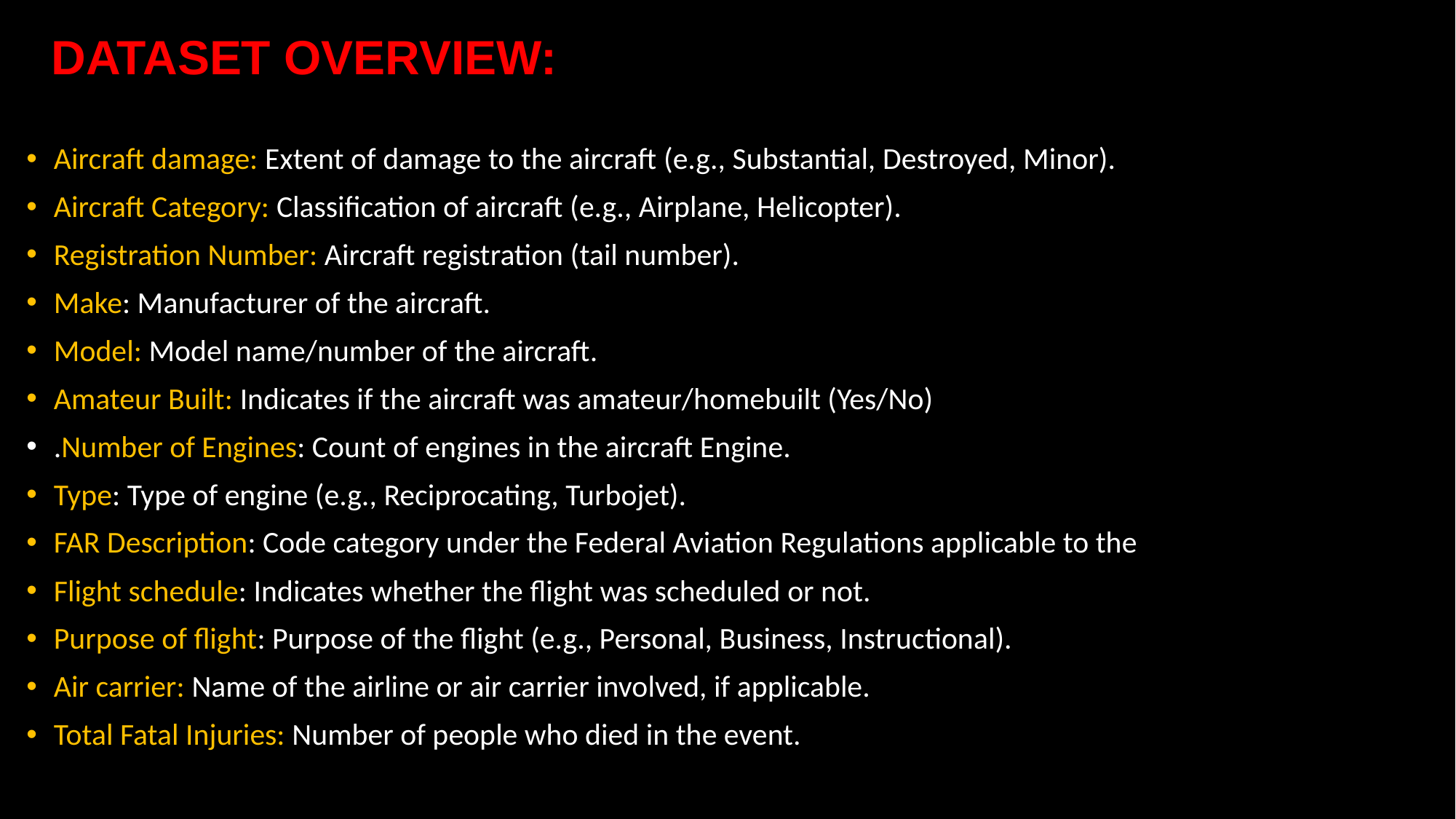

# DATASET OVERVIEW:
Aircraft damage: Extent of damage to the aircraft (e.g., Substantial, Destroyed, Minor).
Aircraft Category: Classification of aircraft (e.g., Airplane, Helicopter).
Registration Number: Aircraft registration (tail number).
Make: Manufacturer of the aircraft.
Model: Model name/number of the aircraft.
Amateur Built: Indicates if the aircraft was amateur/homebuilt (Yes/No)
.Number of Engines: Count of engines in the aircraft Engine.
Type: Type of engine (e.g., Reciprocating, Turbojet).
FAR Description: Code category under the Federal Aviation Regulations applicable to the
Flight schedule: Indicates whether the flight was scheduled or not.
Purpose of flight: Purpose of the flight (e.g., Personal, Business, Instructional).
Air carrier: Name of the airline or air carrier involved, if applicable.
Total Fatal Injuries: Number of people who died in the event.